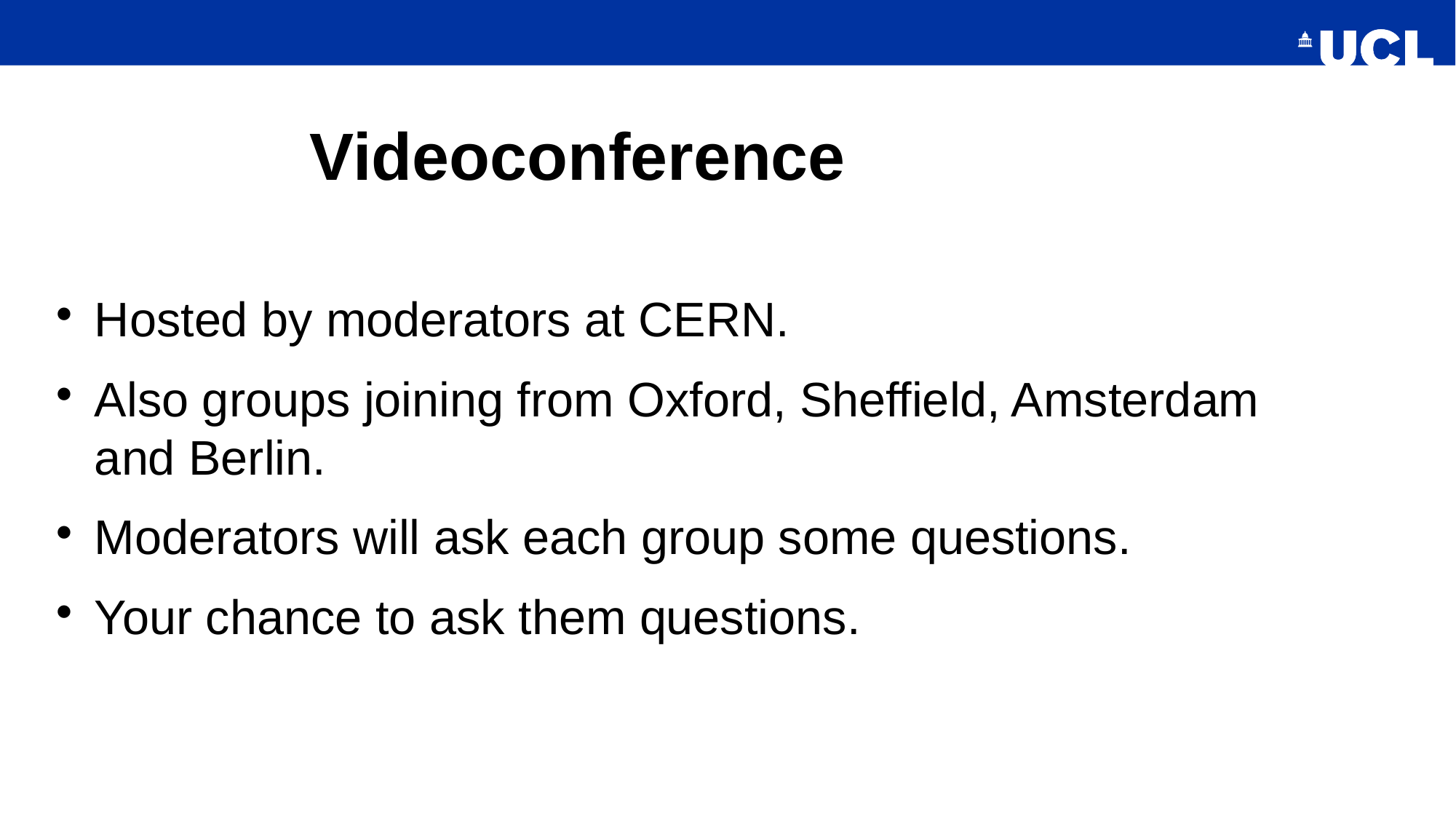

# Videoconference
Hosted by moderators at CERN.
Also groups joining from Oxford, Sheffield, Amsterdam and Berlin.
Moderators will ask each group some questions.
Your chance to ask them questions.